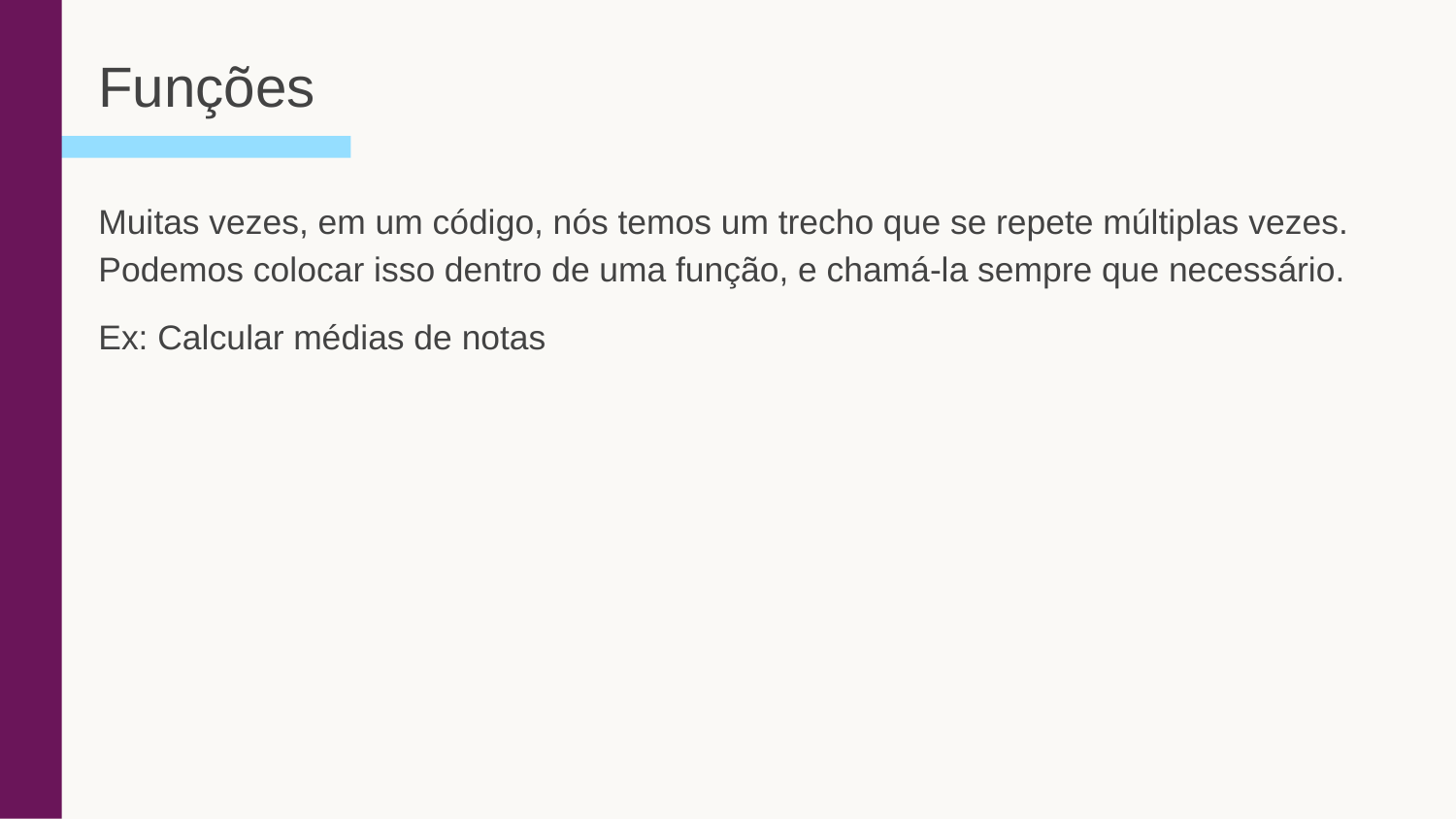

# Funções
Muitas vezes, em um código, nós temos um trecho que se repete múltiplas vezes. Podemos colocar isso dentro de uma função, e chamá-la sempre que necessário.
Ex: Calcular médias de notas